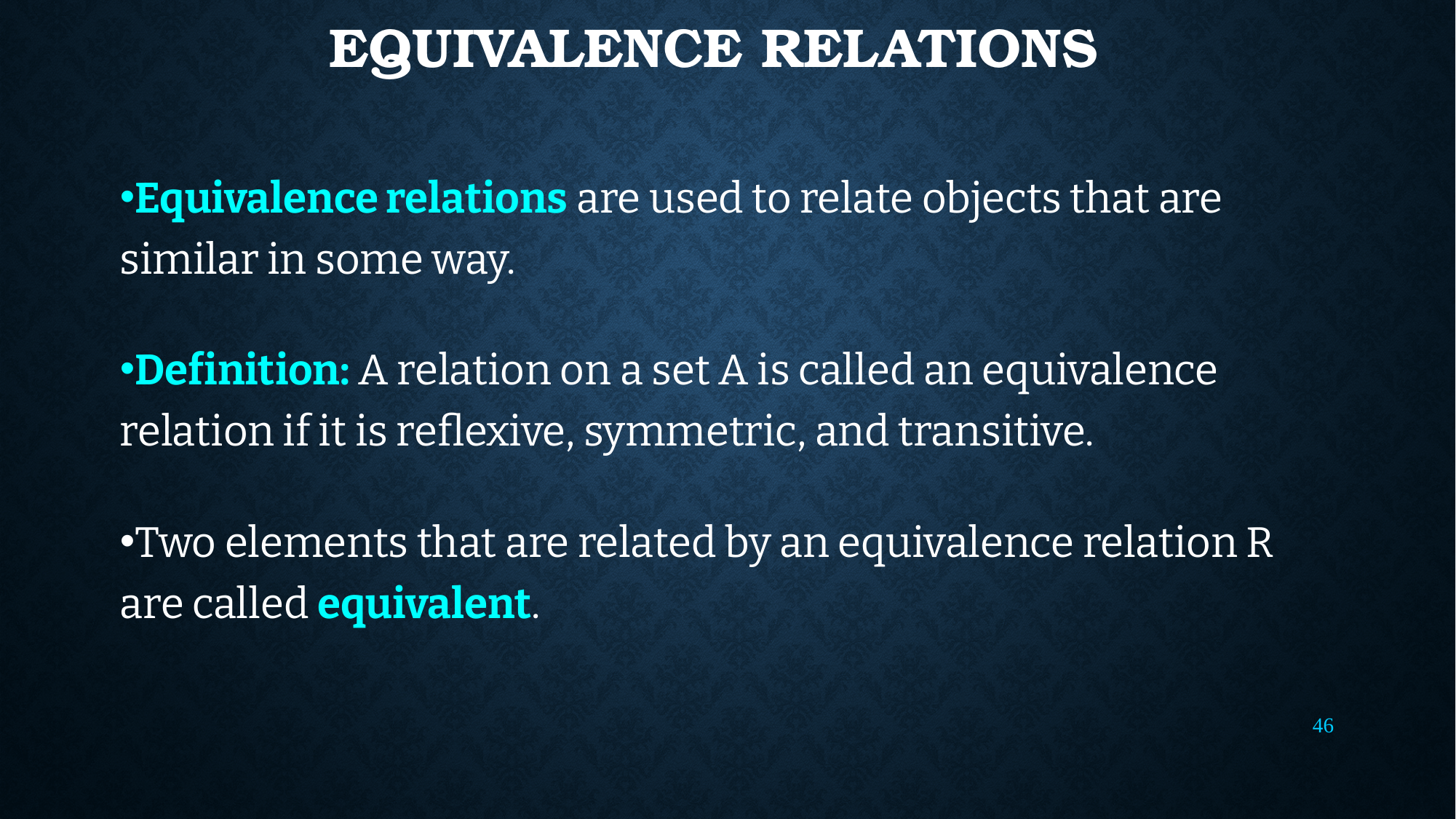

# Equivalence Relations
Equivalence relations are used to relate objects that are similar in some way.

Definition: A relation on a set A is called an equivalence relation if it is reflexive, symmetric, and transitive.

Two elements that are related by an equivalence relation R are called equivalent.

46